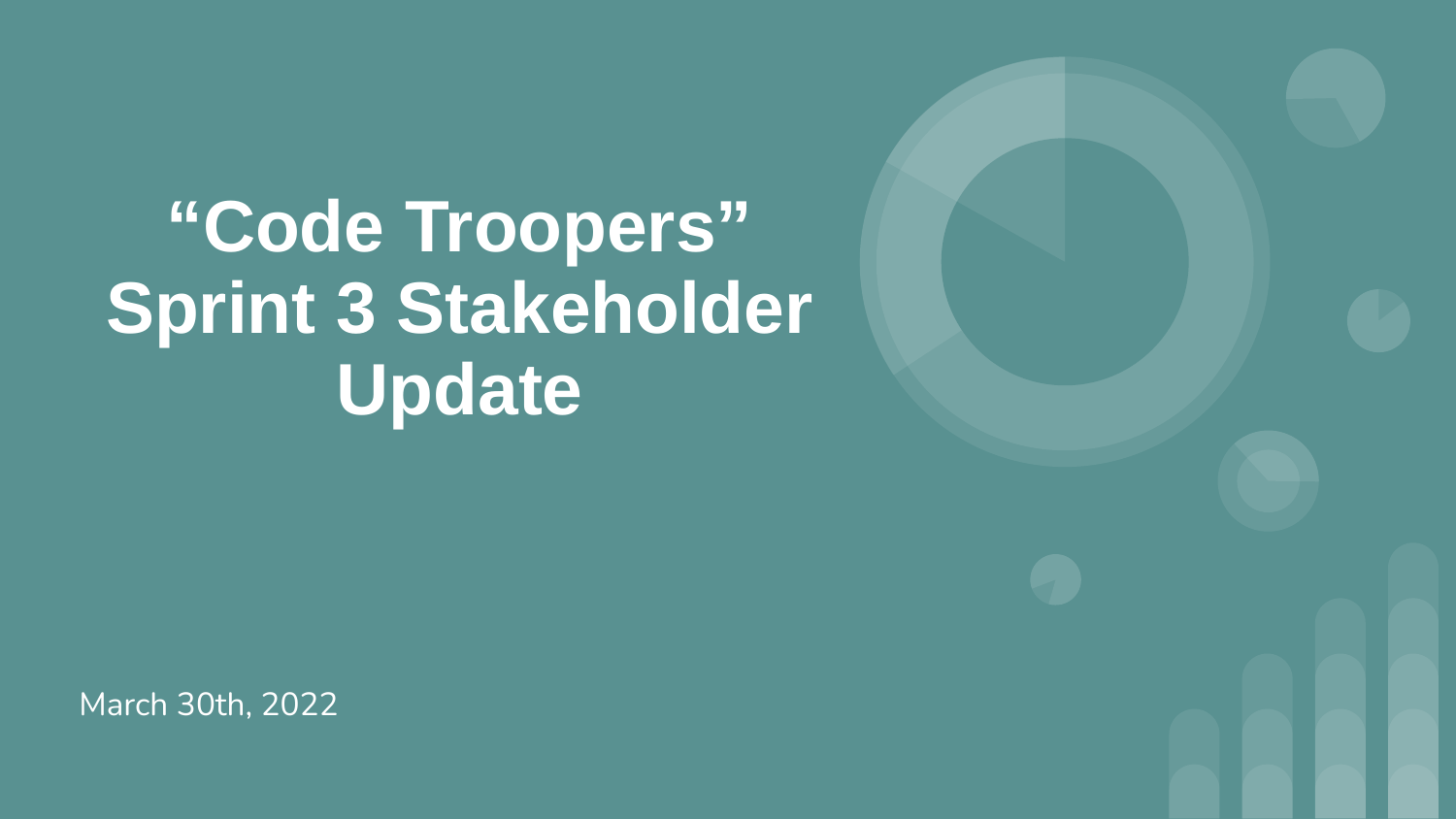

# “Code Troopers” Sprint 3 Stakeholder Update
March 30th, 2022